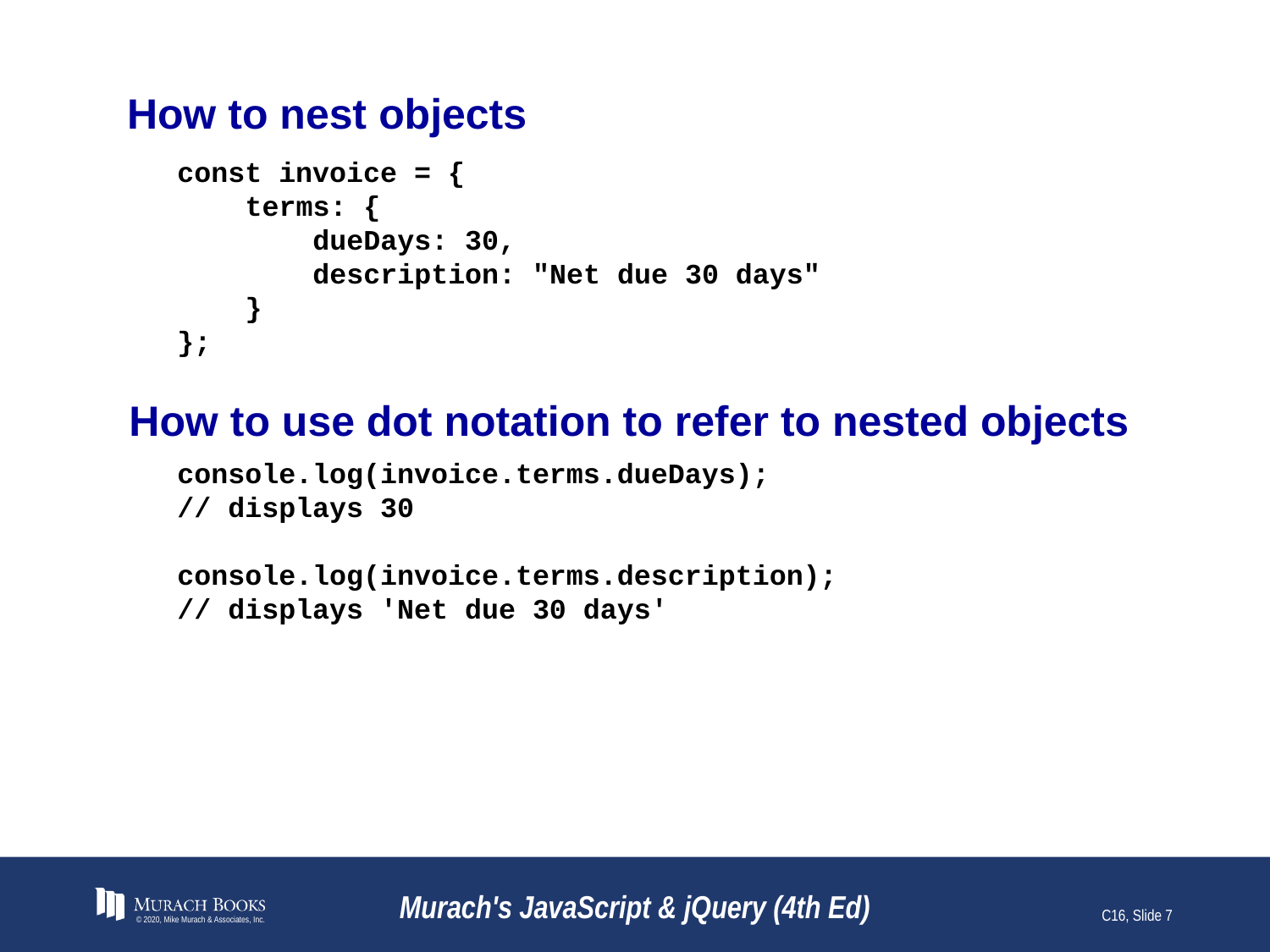

# How to nest objects
const invoice = {
    terms: {
        dueDays: 30,
        description: "Net due 30 days"
    }
};
How to use dot notation to refer to nested objects
console.log(invoice.terms.dueDays);
// displays 30

console.log(invoice.terms.description);
// displays 'Net due 30 days'

© 2020, Mike Murach & Associates, Inc.
Murach's JavaScript & jQuery (4th Ed)

C16, Slide 7